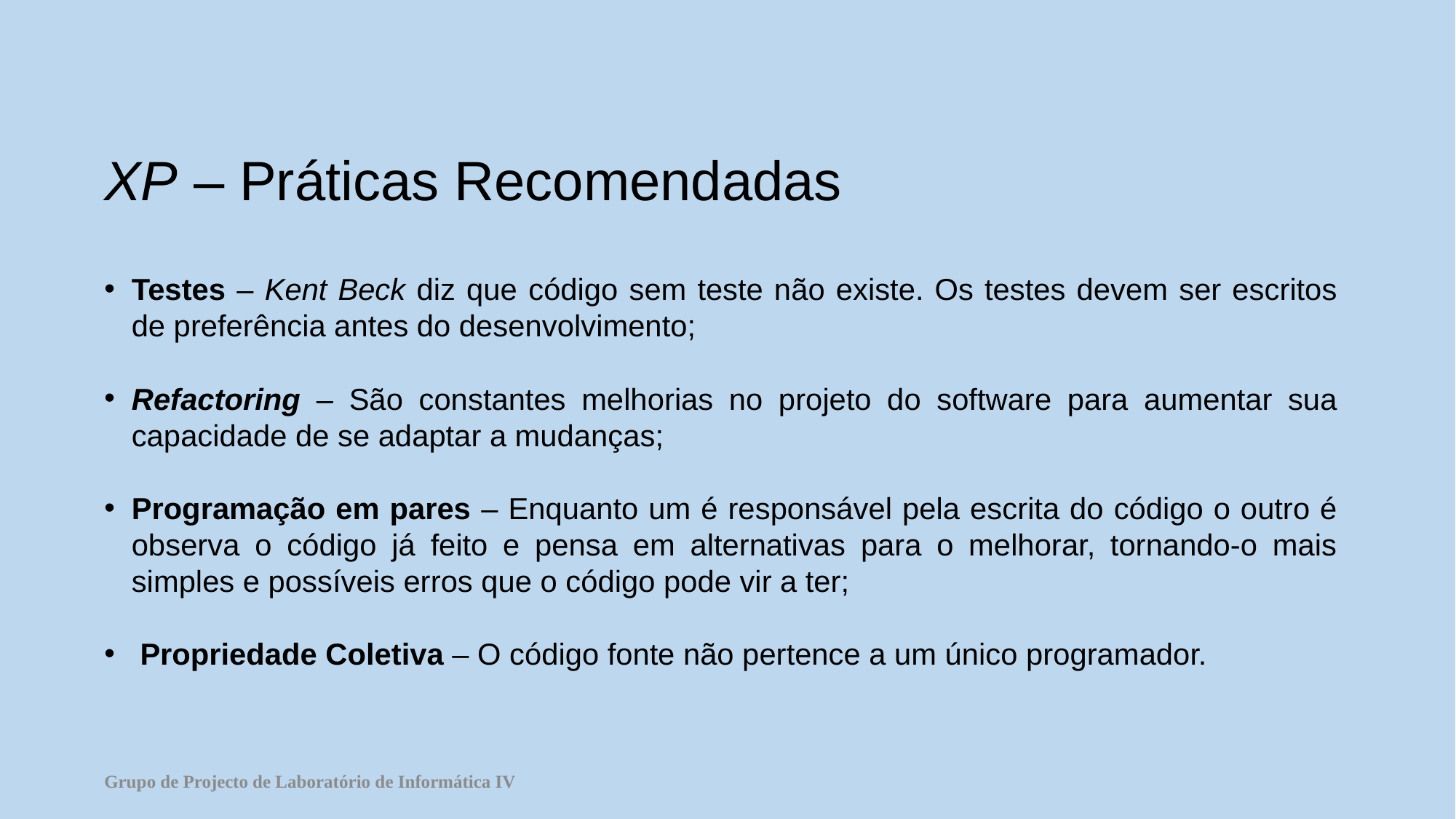

# XP – Práticas Recomendadas
Testes – Kent Beck diz que código sem teste não existe. Os testes devem ser escritos de preferência antes do desenvolvimento;

Refactoring – São constantes melhorias no projeto do software para aumentar sua capacidade de se adaptar a mudanças;

Programação em pares – Enquanto um é responsável pela escrita do código o outro é observa o código já feito e pensa em alternativas para o melhorar, tornando-o mais simples e possíveis erros que o código pode vir a ter;

 Propriedade Coletiva – O código fonte não pertence a um único programador.
Grupo de Projecto de Laboratório de Informática IV